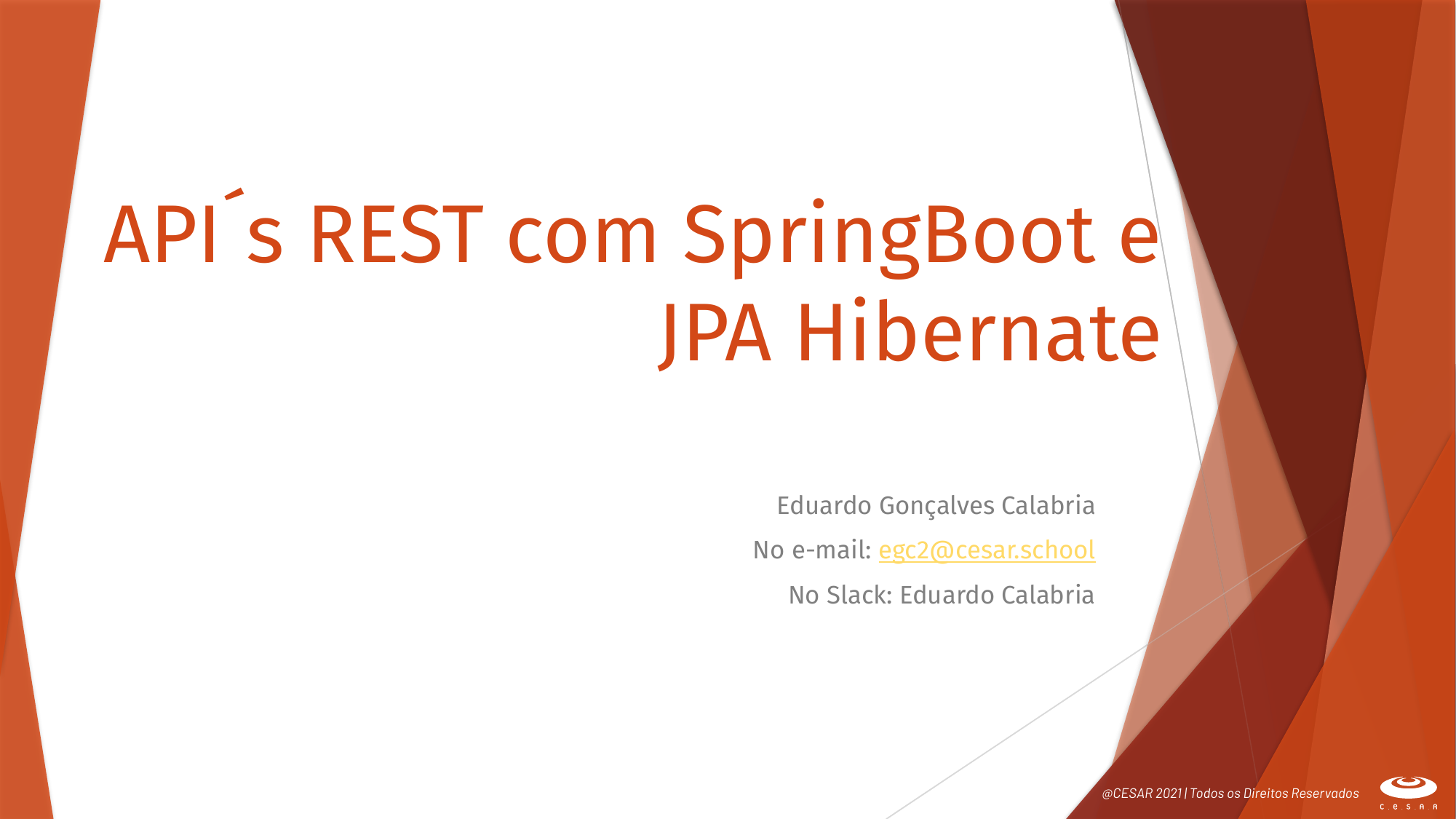

# API´s REST com SpringBoot e JPA Hibernate
Eduardo Gonçalves Calabria
No e-mail: egc2@cesar.school
No Slack: Eduardo Calabria

@CESAR 2021 | Todos os Direitos Reservados